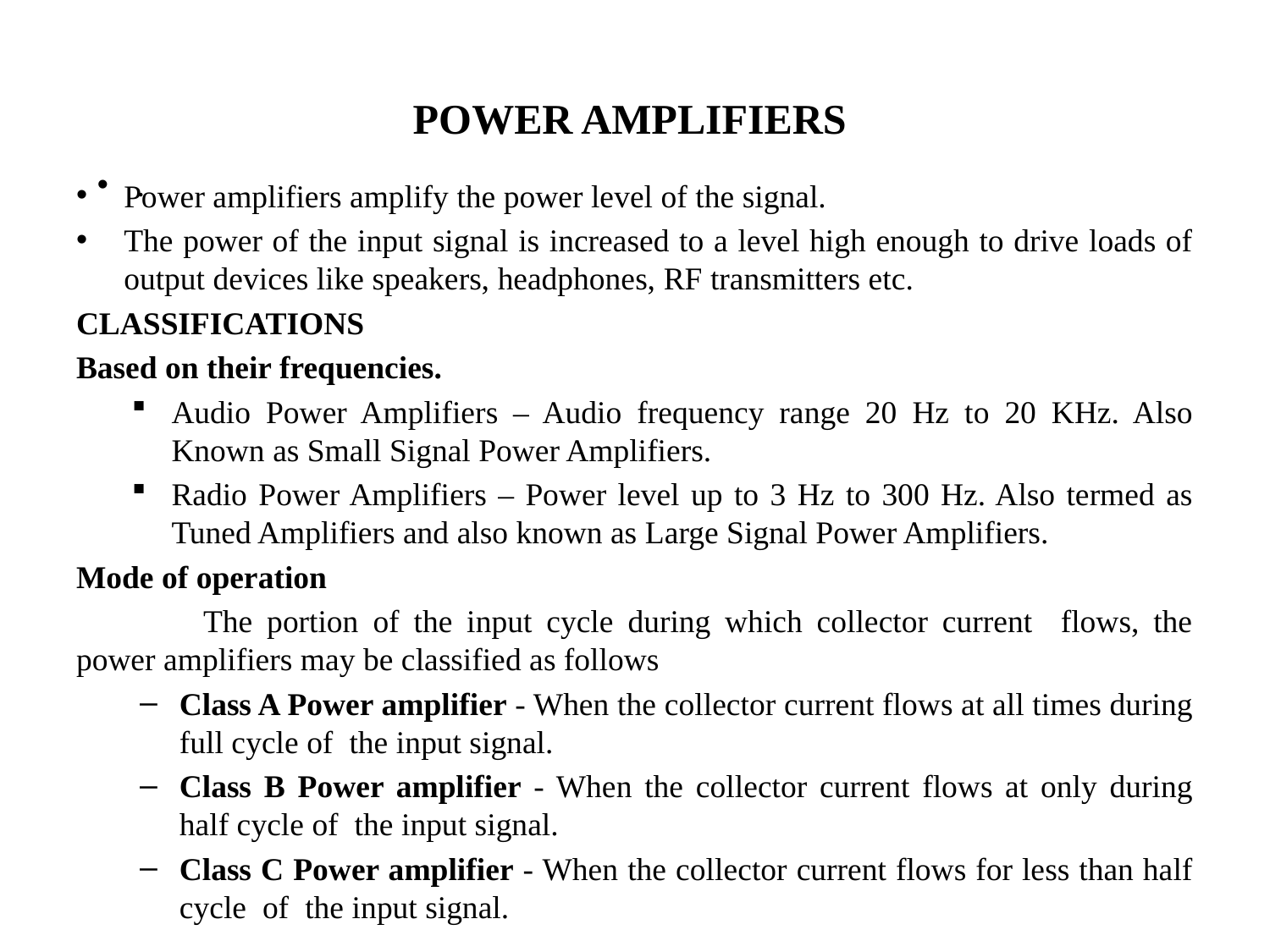

# POWER AMPLIFIERS
.
Power amplifiers amplify the power level of the signal.
The power of the input signal is increased to a level high enough to drive loads of output devices like speakers, headphones, RF transmitters etc.
CLASSIFICATIONS
Based on their frequencies.
Audio Power Amplifiers – Audio frequency range 20 Hz to 20 KHz. Also Known as Small Signal Power Amplifiers.
Radio Power Amplifiers – Power level up to 3 Hz to 300 Hz. Also termed as Tuned Amplifiers and also known as Large Signal Power Amplifiers.
Mode of operation
	The portion of the input cycle during which collector current  flows, the power amplifiers may be classified as follows
Class A Power amplifier - When the collector current flows at all times during full cycle of  the input signal.
Class B Power amplifier - When the collector current flows at only during half cycle of  the input signal.
Class C Power amplifier - When the collector current flows for less than half cycle  of  the input signal.